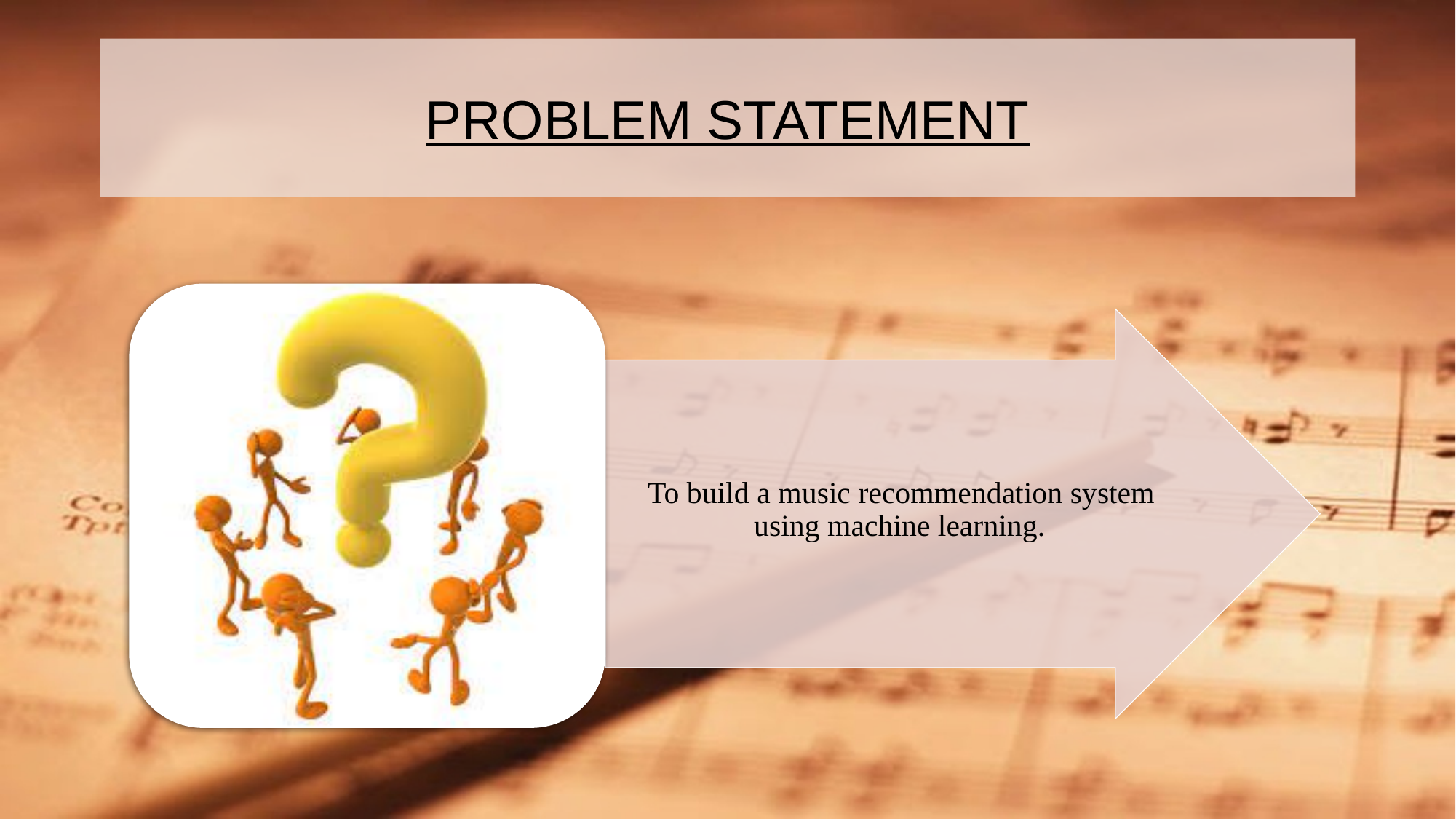

# PROBLEM STATEMENT

    To build a music recommendation system using machine learning.